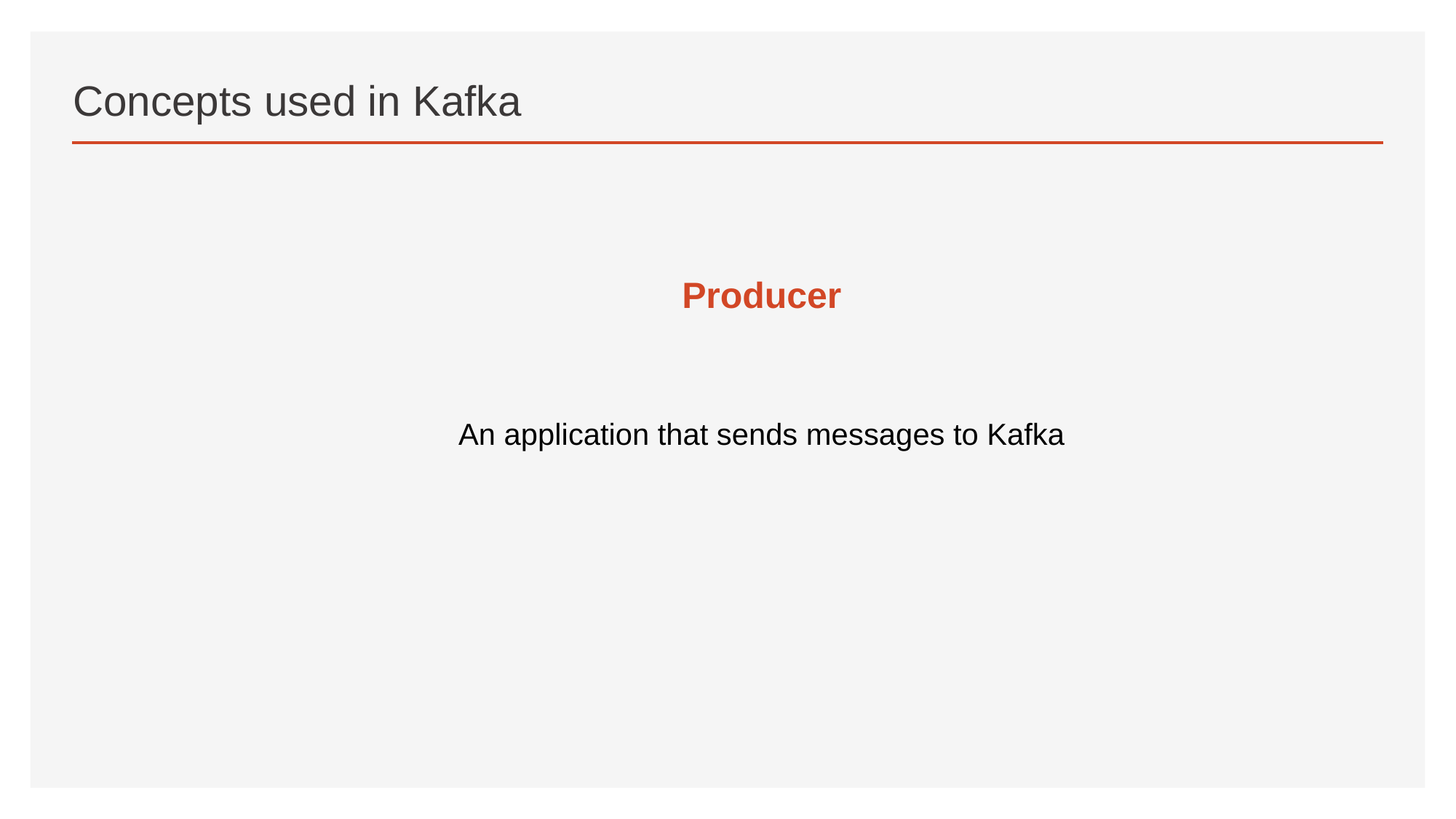

# Concepts used in Kafka
Producer

An application that sends messages to Kafka